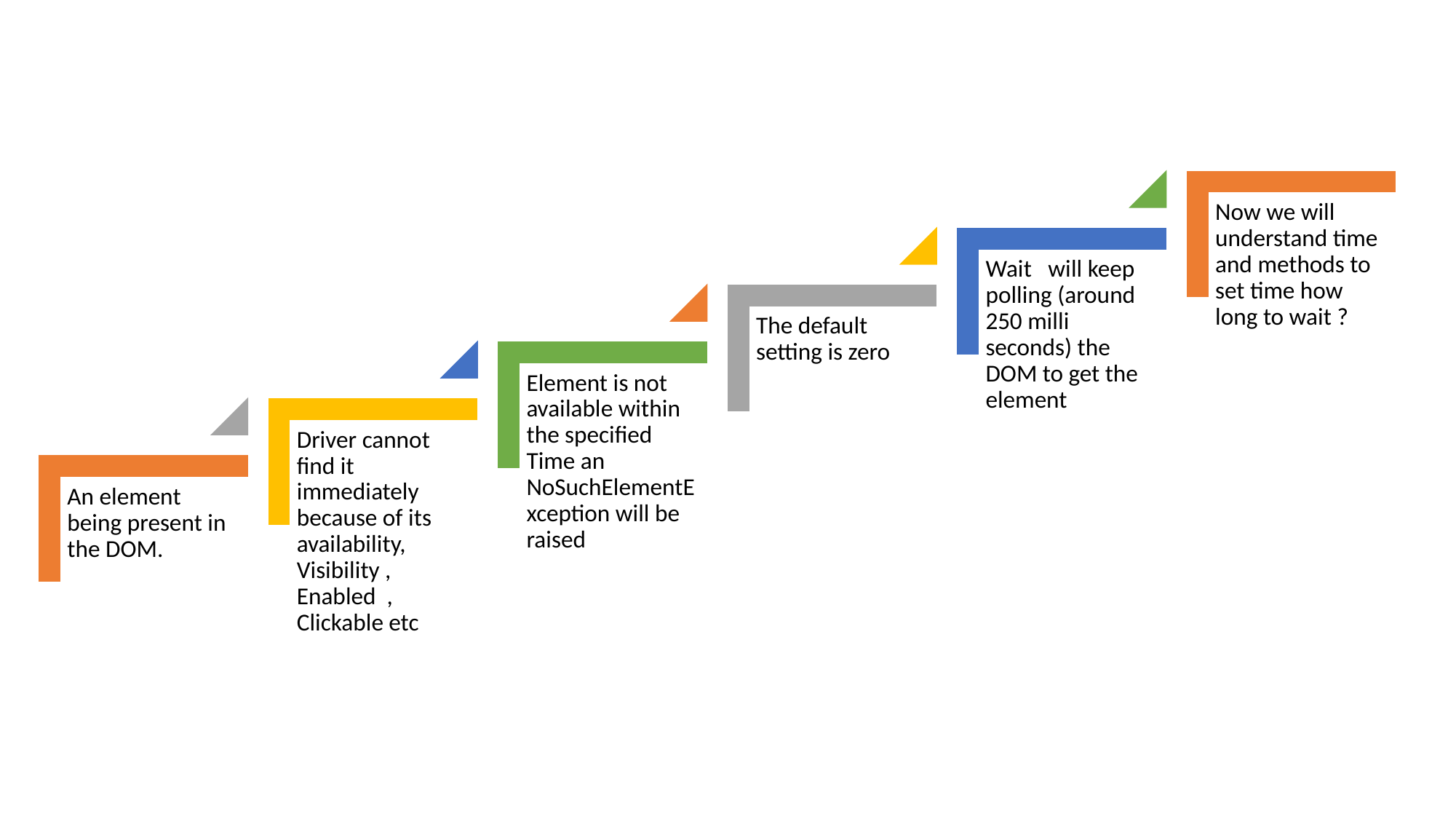

An element being present in the DOM.
Driver cannot find it immediately because of its availability, Visibility , Enabled  , Clickable etc
Element is not available within the specified Time an NoSuchElementException will be raised
The default setting is zero
Wait   will keep polling (around 250 milli seconds) the DOM to get the element
Now we will  understand time and methods to set time how long to wait ?
#